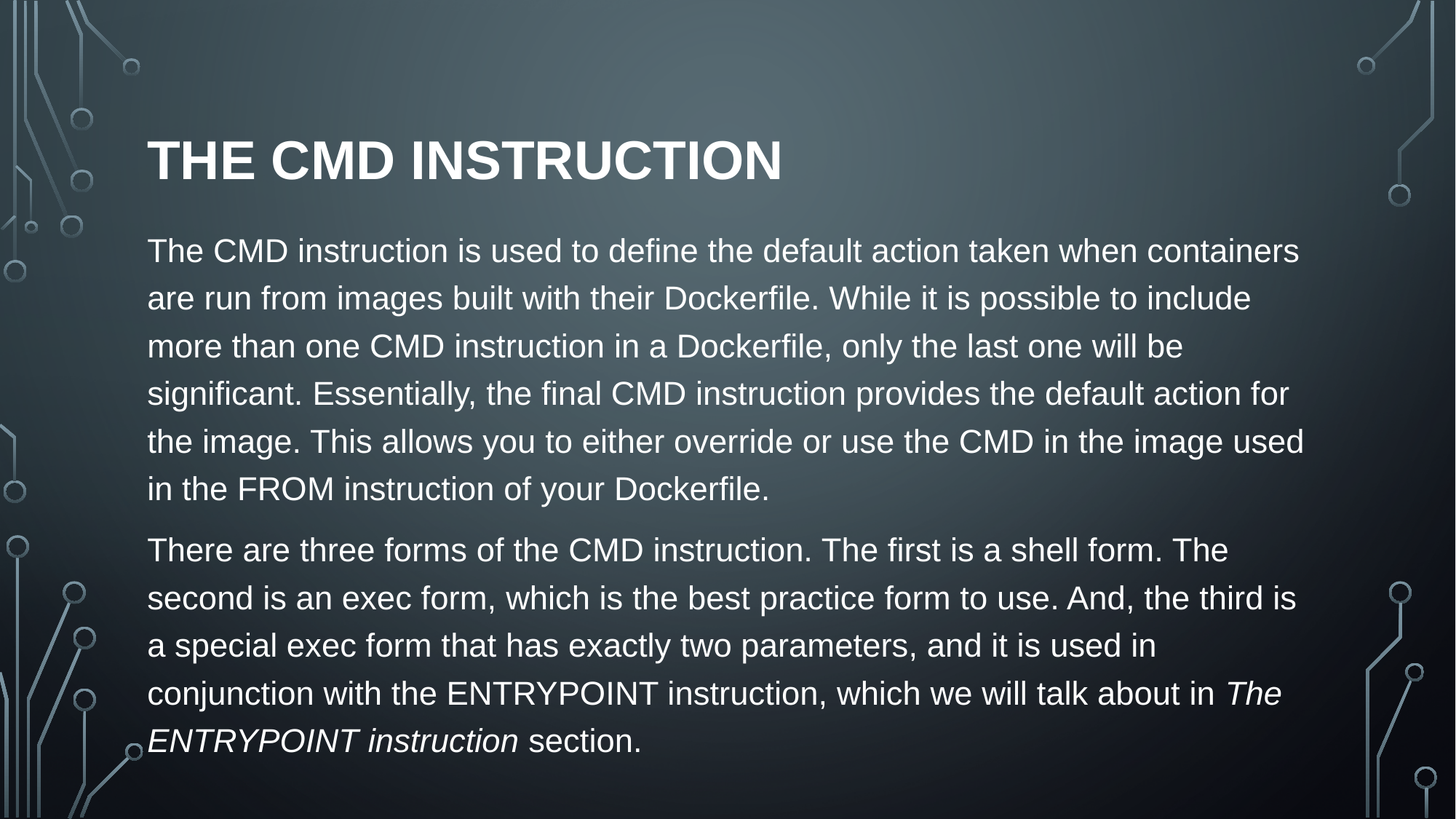

# The cmd instruction
The CMD instruction is used to define the default action taken when containers are run from images built with their Dockerfile. While it is possible to include more than one CMD instruction in a Dockerfile, only the last one will be significant. Essentially, the final CMD instruction provides the default action for the image. This allows you to either override or use the CMD in the image used in the FROM instruction of your Dockerfile.
There are three forms of the CMD instruction. The first is a shell form. The second is an exec form, which is the best practice form to use. And, the third is a special exec form that has exactly two parameters, and it is used in conjunction with the ENTRYPOINT instruction, which we will talk about in The ENTRYPOINT instruction section.